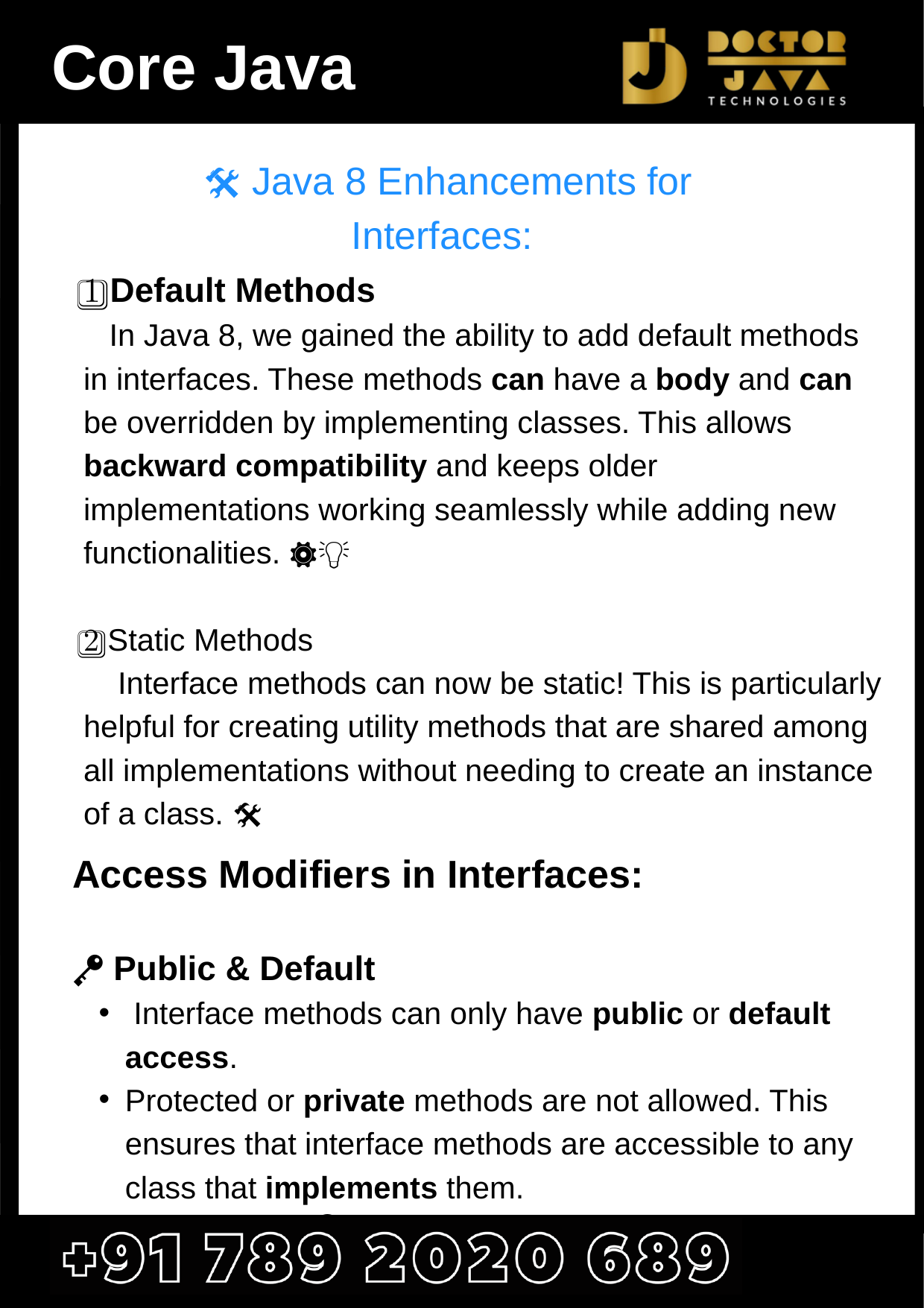

Core Java

 🛠️ Java 8 Enhancements for Interfaces:
1️⃣ Default Methods
   In Java 8, we gained the ability to add default methods in interfaces. These methods can have a body and can be overridden by implementing classes. This allows backward compatibility and keeps older implementations working seamlessly while adding new functionalities. ⚙️💡

2️⃣ Static Methods
    Interface methods can now be static! This is particularly helpful for creating utility methods that are shared among all implementations without needing to create an instance of a class. 🛠️

Access Modifiers in Interfaces:

🔑 Public & Default
 Interface methods can only have public or default access.
Protected or private methods are not allowed. This ensures that interface methods are accessible to any class that implements them.